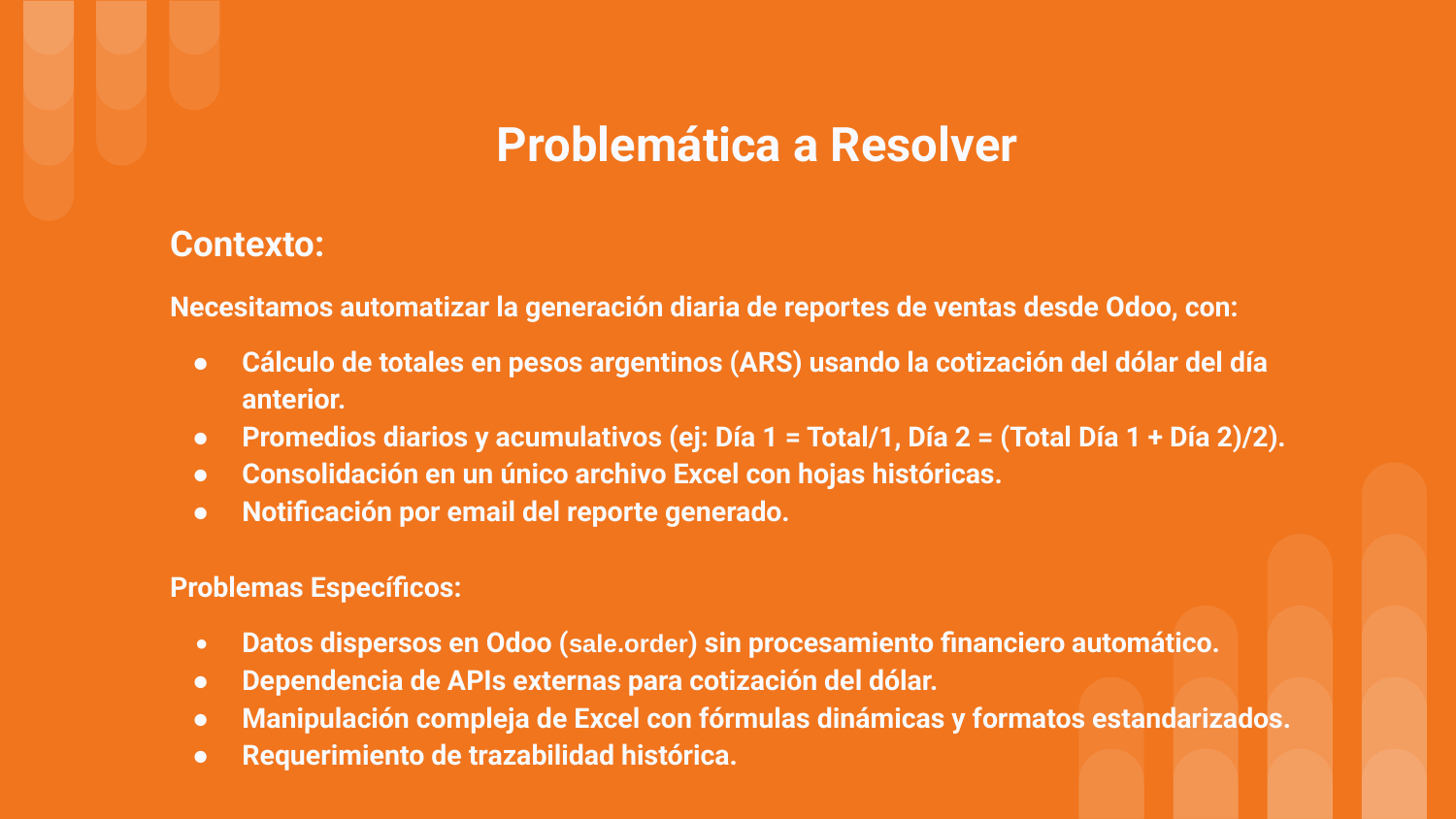

# Problemática a Resolver
Contexto:
Necesitamos automatizar la generación diaria de reportes de ventas desde Odoo, con:
Cálculo de totales en pesos argentinos (ARS) usando la cotización del dólar del día anterior.
Promedios diarios y acumulativos (ej: Día 1 = Total/1, Día 2 = (Total Día 1 + Día 2)/2).
Consolidación en un único archivo Excel con hojas históricas.
Notificación por email del reporte generado.
Problemas Específicos:
Datos dispersos en Odoo (sale.order) sin procesamiento financiero automático.
Dependencia de APIs externas para cotización del dólar.
Manipulación compleja de Excel con fórmulas dinámicas y formatos estandarizados.
Requerimiento de trazabilidad histórica.